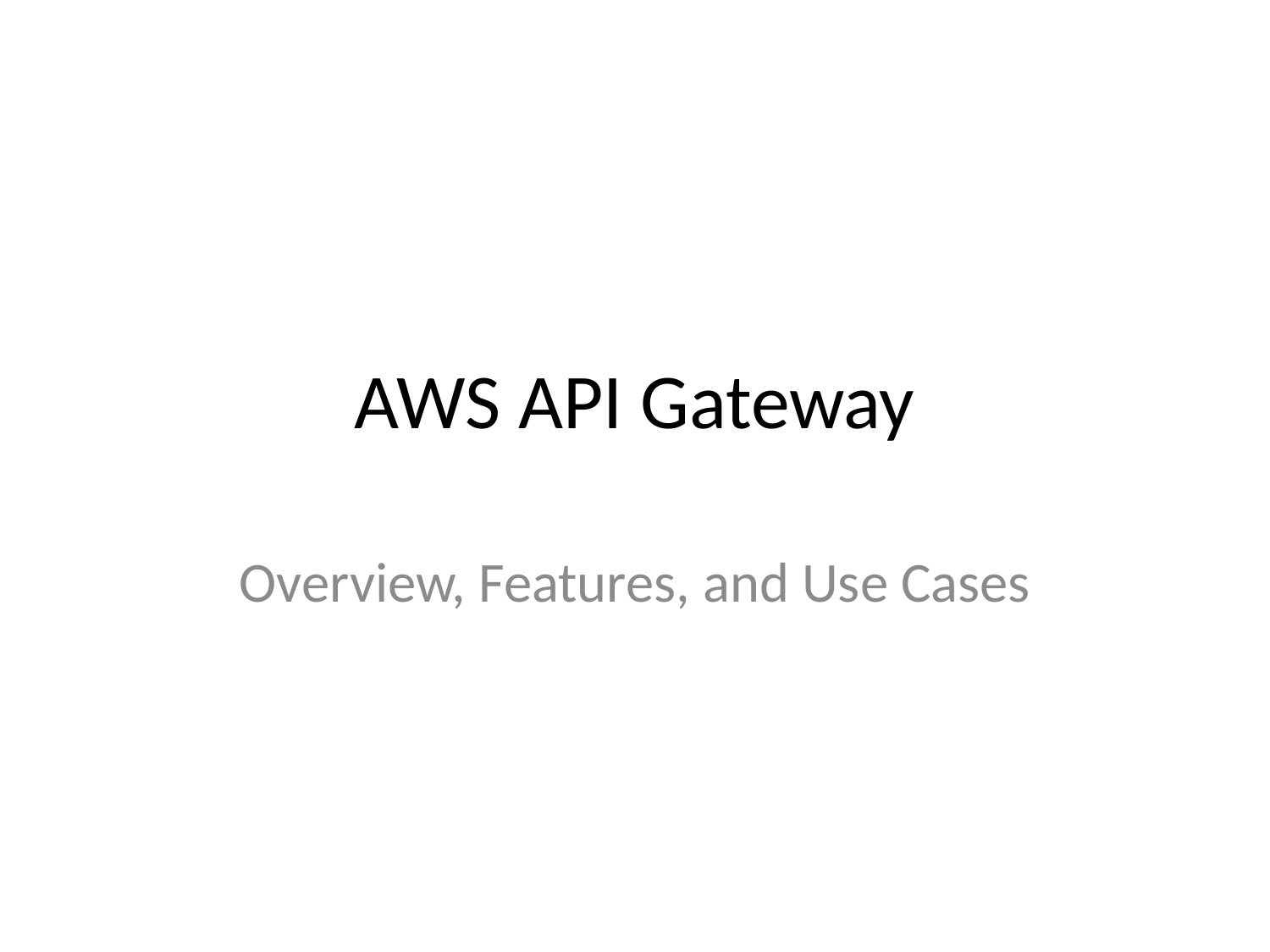

# AWS API Gateway
Overview, Features, and Use Cases